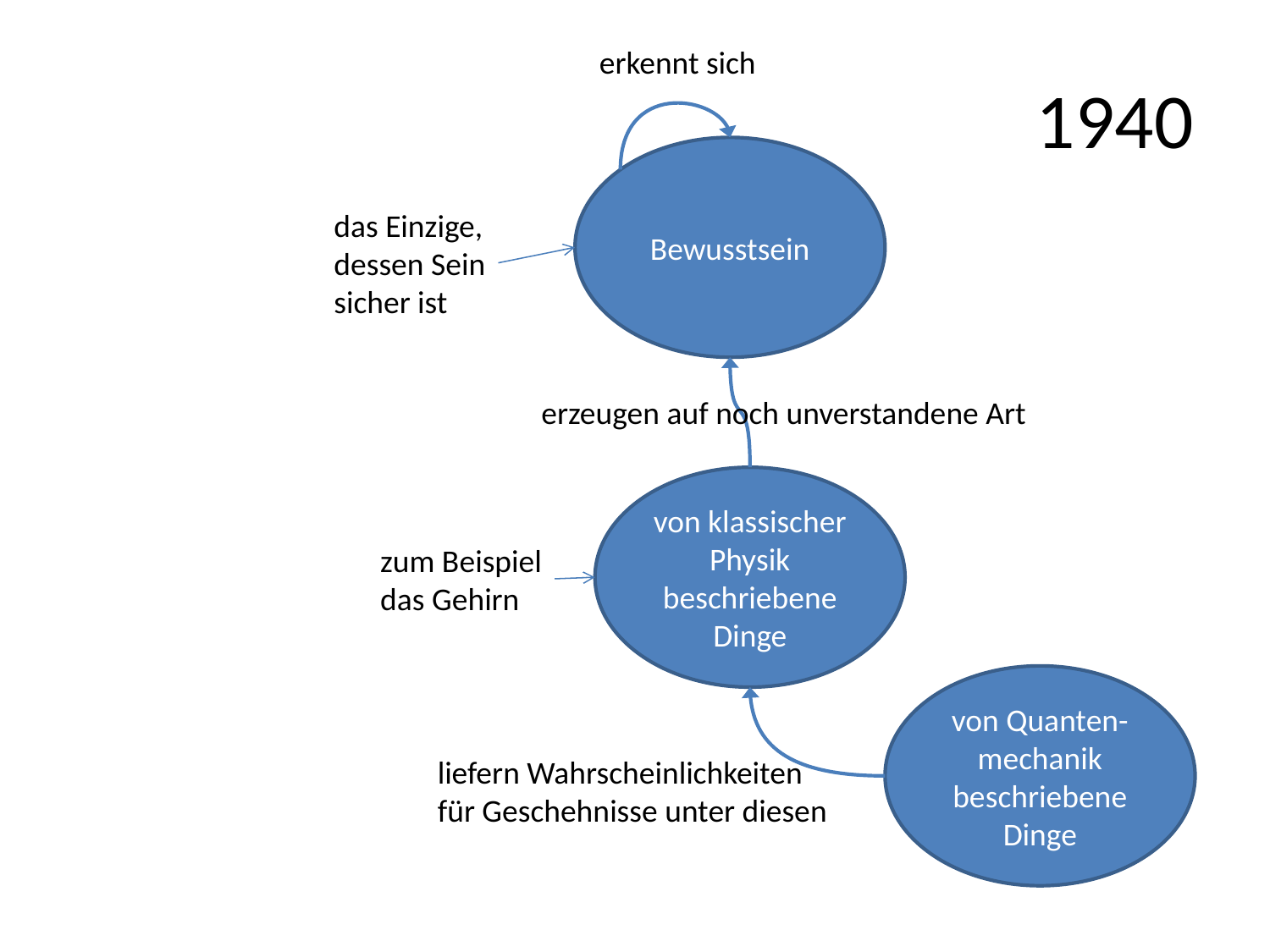

erkennt sich
1940
Bewusstsein
das Einzige,
dessen Sein
sicher ist
erzeugen auf noch unverstandene Art
von klassischer Physik beschriebene Dinge
zum Beispiel
das Gehirn
von Quanten-mechanik beschriebene Dinge
liefern Wahrscheinlichkeiten
für Geschehnisse unter diesen